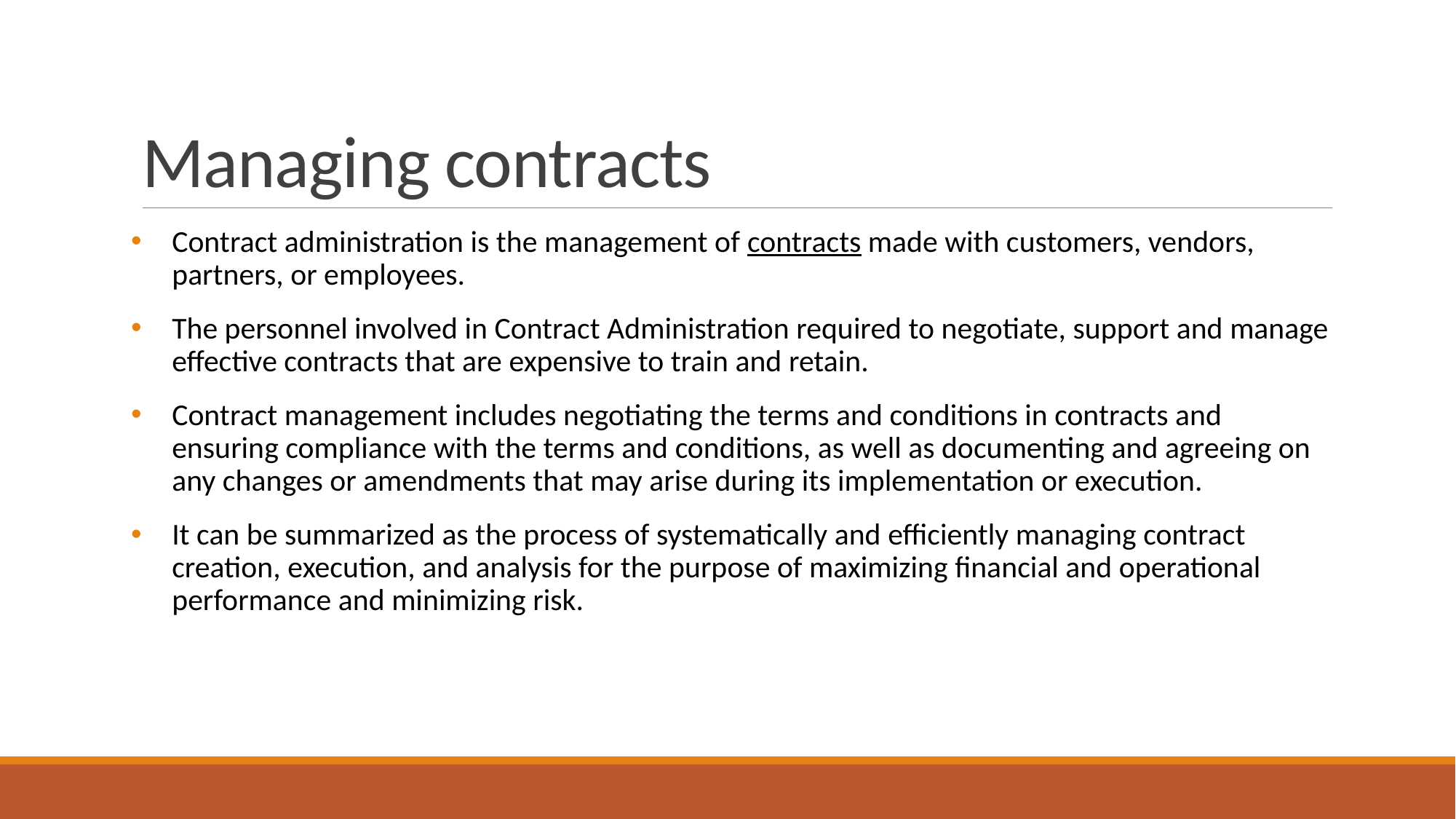

# Managing contracts
Contract administration is the management of contracts made with customers, vendors, partners, or employees.
The personnel involved in Contract Administration required to negotiate, support and manage effective contracts that are expensive to train and retain.
Contract management includes negotiating the terms and conditions in contracts and ensuring compliance with the terms and conditions, as well as documenting and agreeing on any changes or amendments that may arise during its implementation or execution.
It can be summarized as the process of systematically and efficiently managing contract creation, execution, and analysis for the purpose of maximizing financial and operational performance and minimizing risk.